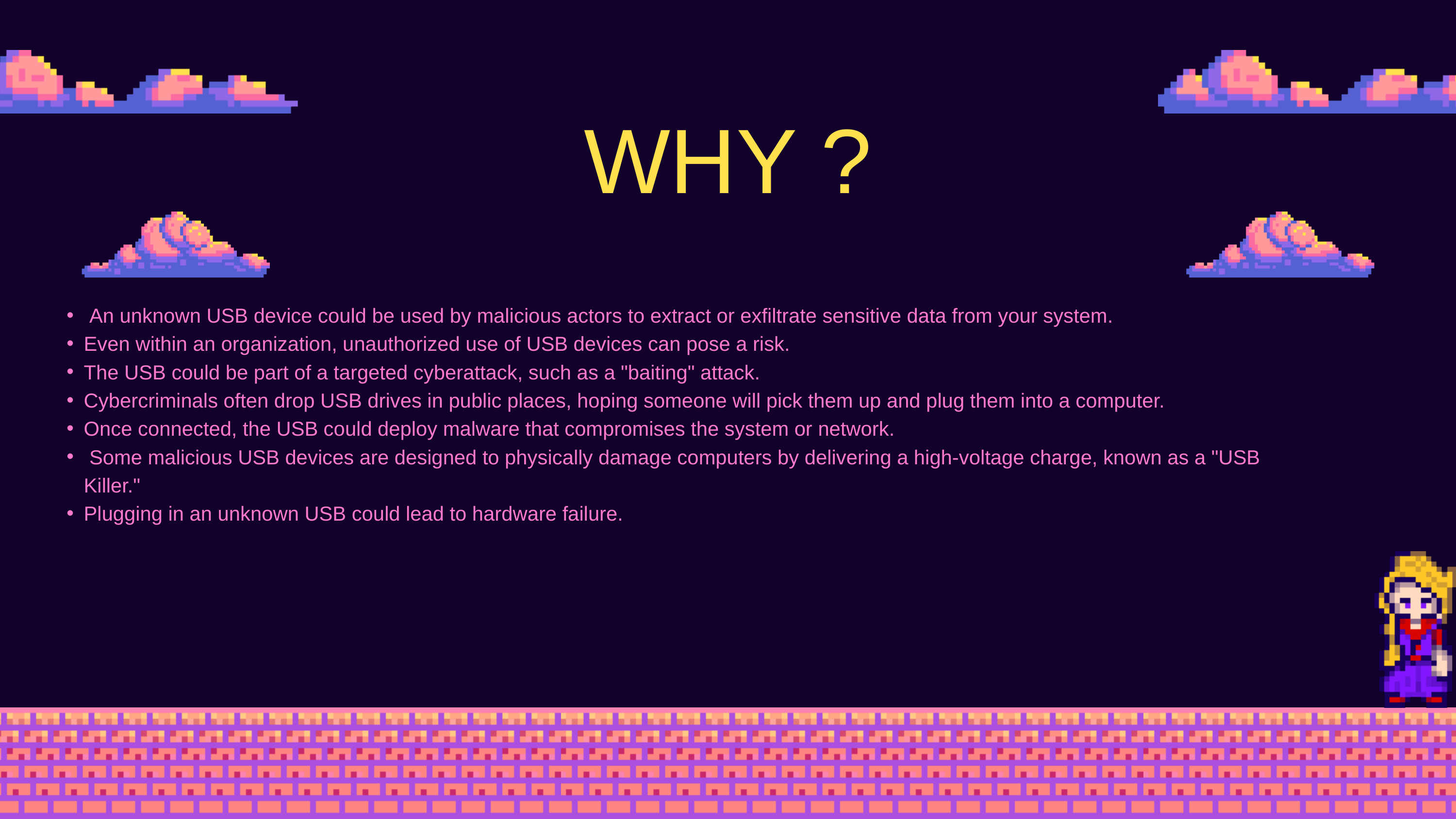

WHY ?

 An unknown USB device could be used by malicious actors to extract or exfiltrate sensitive data from your system.
Even within an organization, unauthorized use of USB devices can pose a risk.
The USB could be part of a targeted cyberattack, such as a "baiting" attack.
Cybercriminals often drop USB drives in public places, hoping someone will pick them up and plug them into a computer.
Once connected, the USB could deploy malware that compromises the system or network.
 Some malicious USB devices are designed to physically damage computers by delivering a high-voltage charge, known as a "USB Killer."
Plugging in an unknown USB could lead to hardware failure.